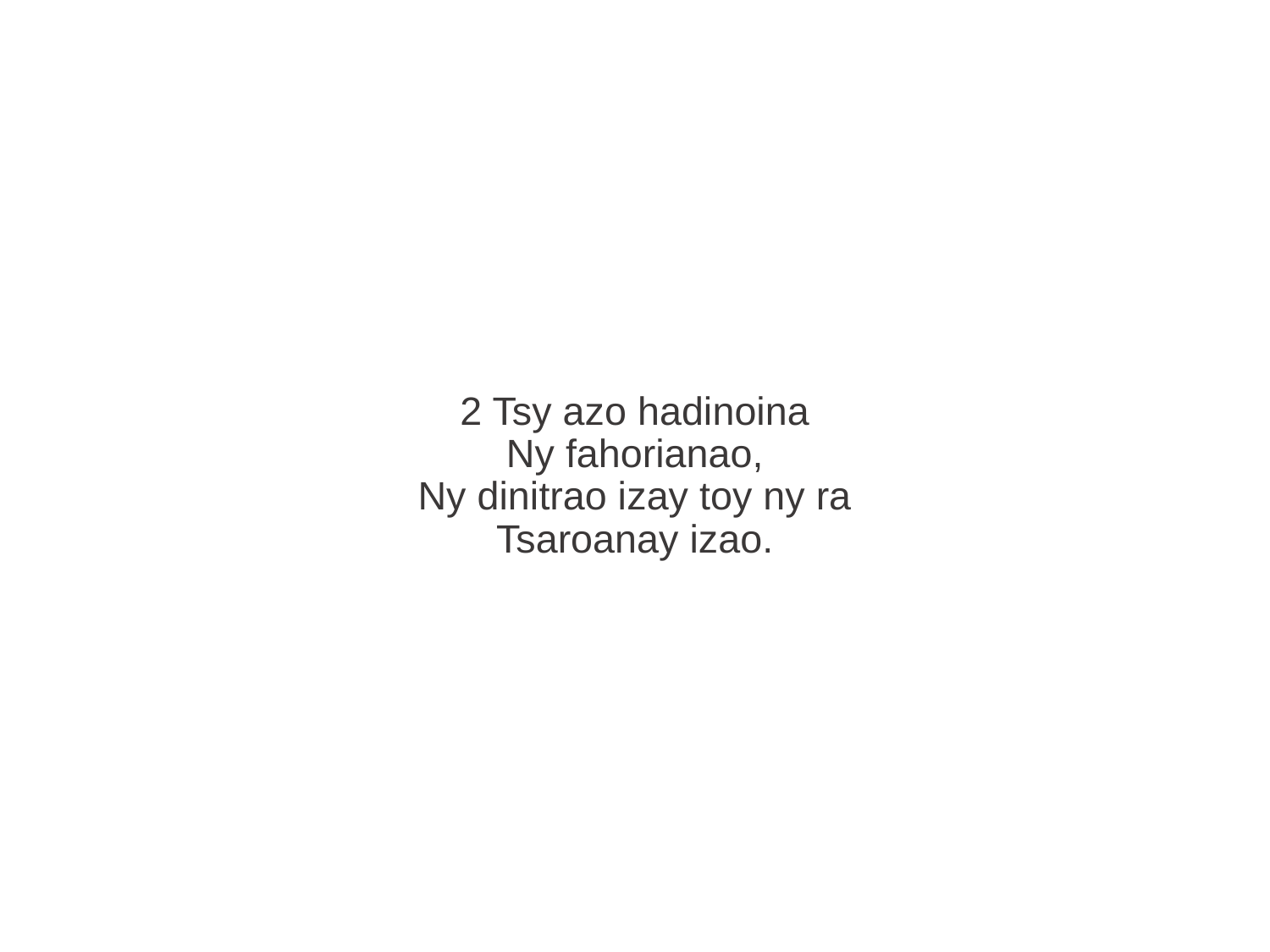

2 Tsy azo hadinoina
Ny fahorianao,
Ny dinitrao izay toy ny ra
Tsaroanay izao.